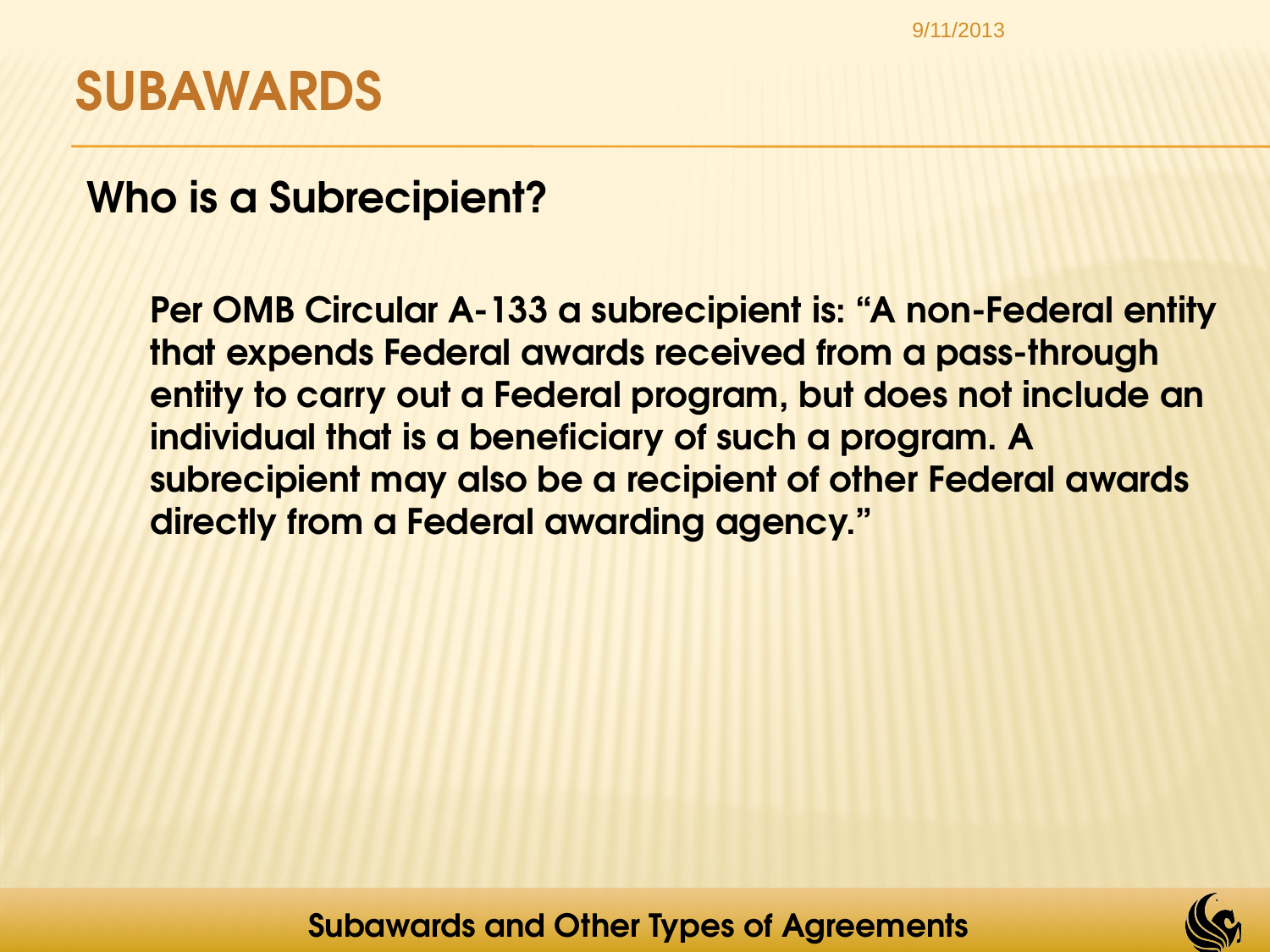

9/11/2013

Subawards
Who is a Subrecipient?

Per OMB Circular A-133 a subrecipient is: “A non-Federal entity that expends Federal awards received from a pass-through entity to carry out a Federal program, but does not include an individual that is a beneficiary of such a program. A subrecipient may also be a recipient of other Federal awards directly from a Federal awarding agency.”

Subawards and Other Types of Agreements